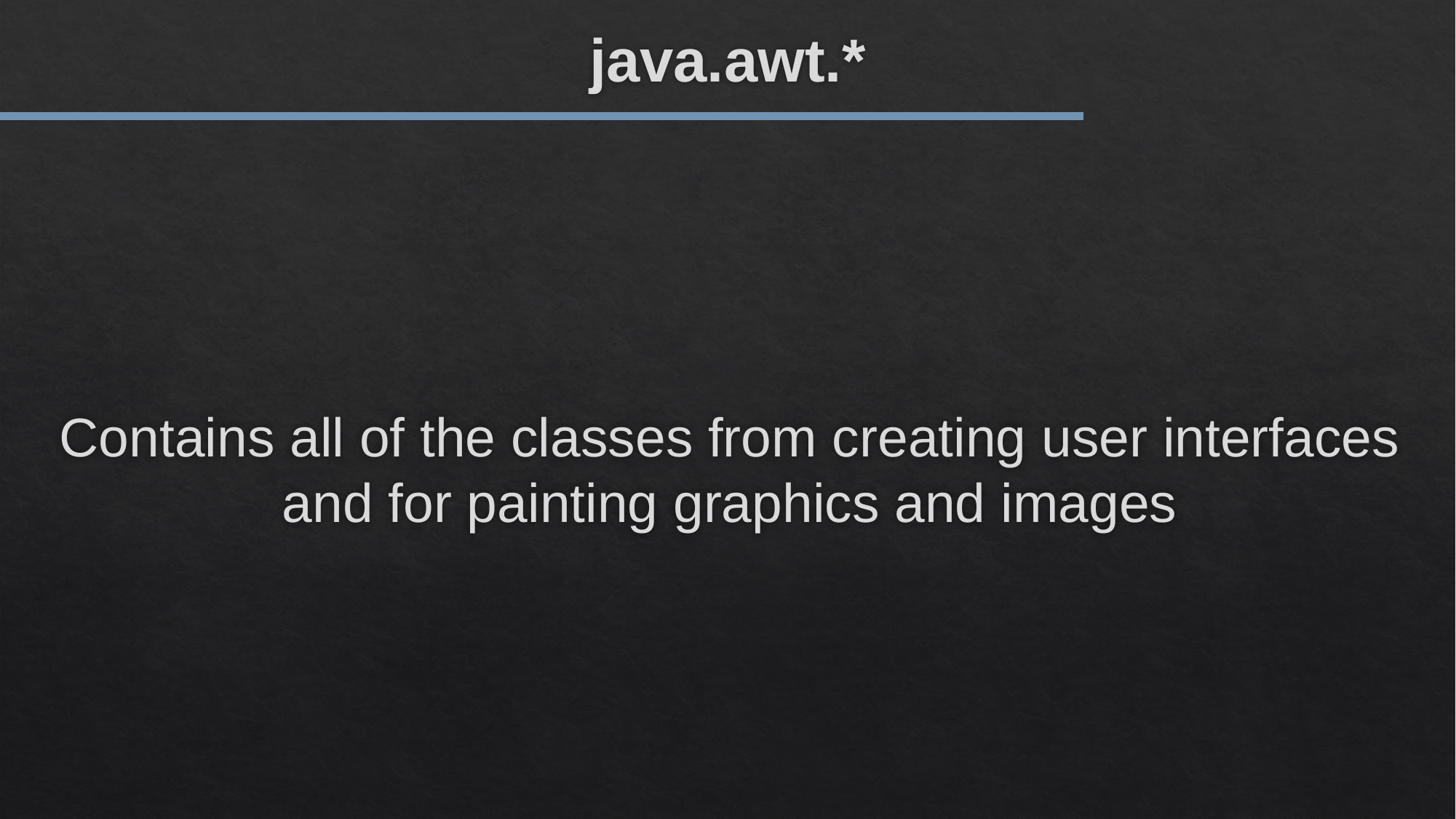

# java.awt.*
Contains all of the classes from creating user interfaces and for painting graphics and images